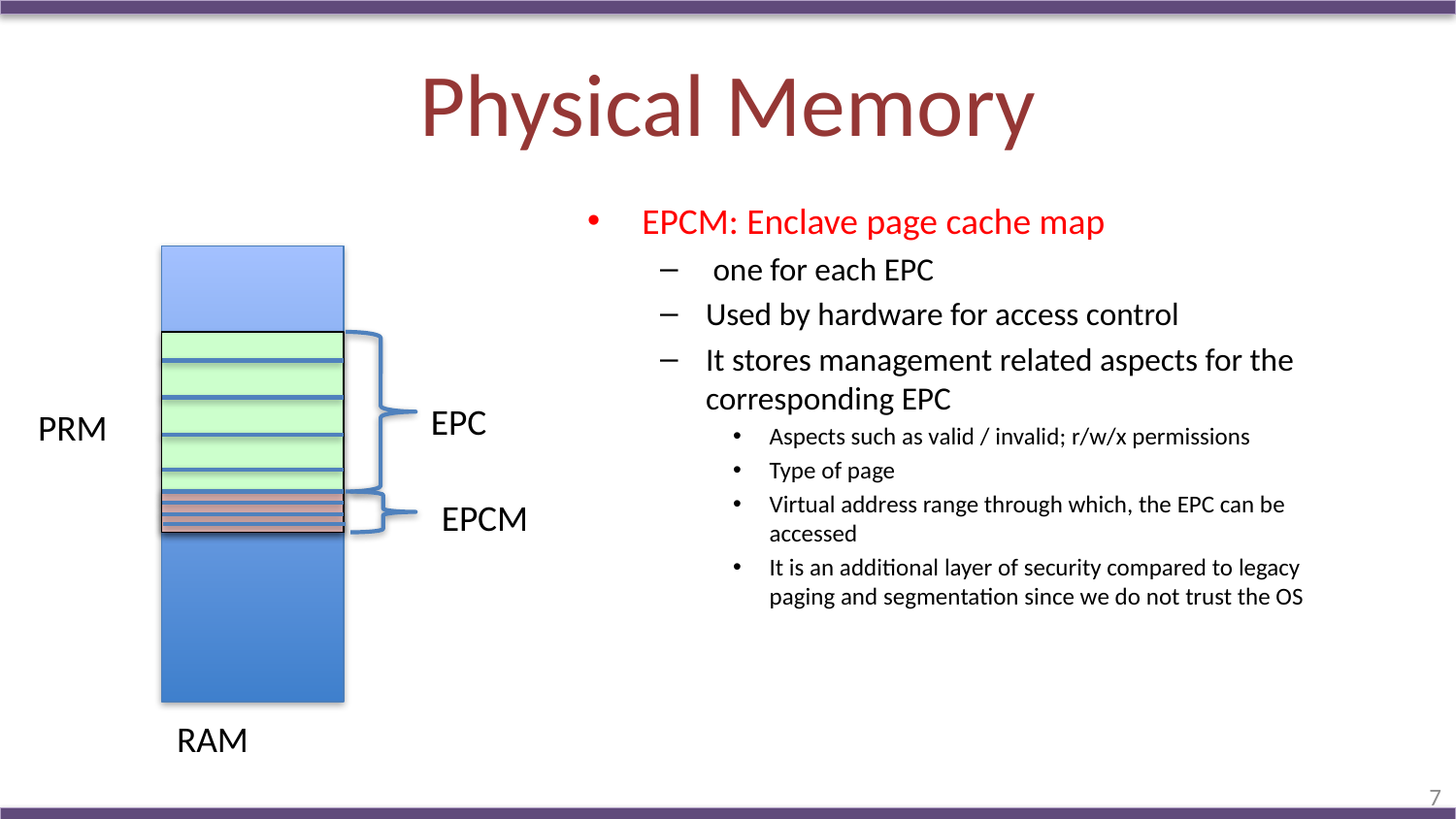

# Physical Memory
EPCM: Enclave page cache map
 one for each EPC
Used by hardware for access control
It stores management related aspects for the corresponding EPC
Aspects such as valid / invalid; r/w/x permissions
Type of page
Virtual address range through which, the EPC can be accessed
It is an additional layer of security compared to legacy paging and segmentation since we do not trust the OS

EPC
PRM
EPCM

RAM
7